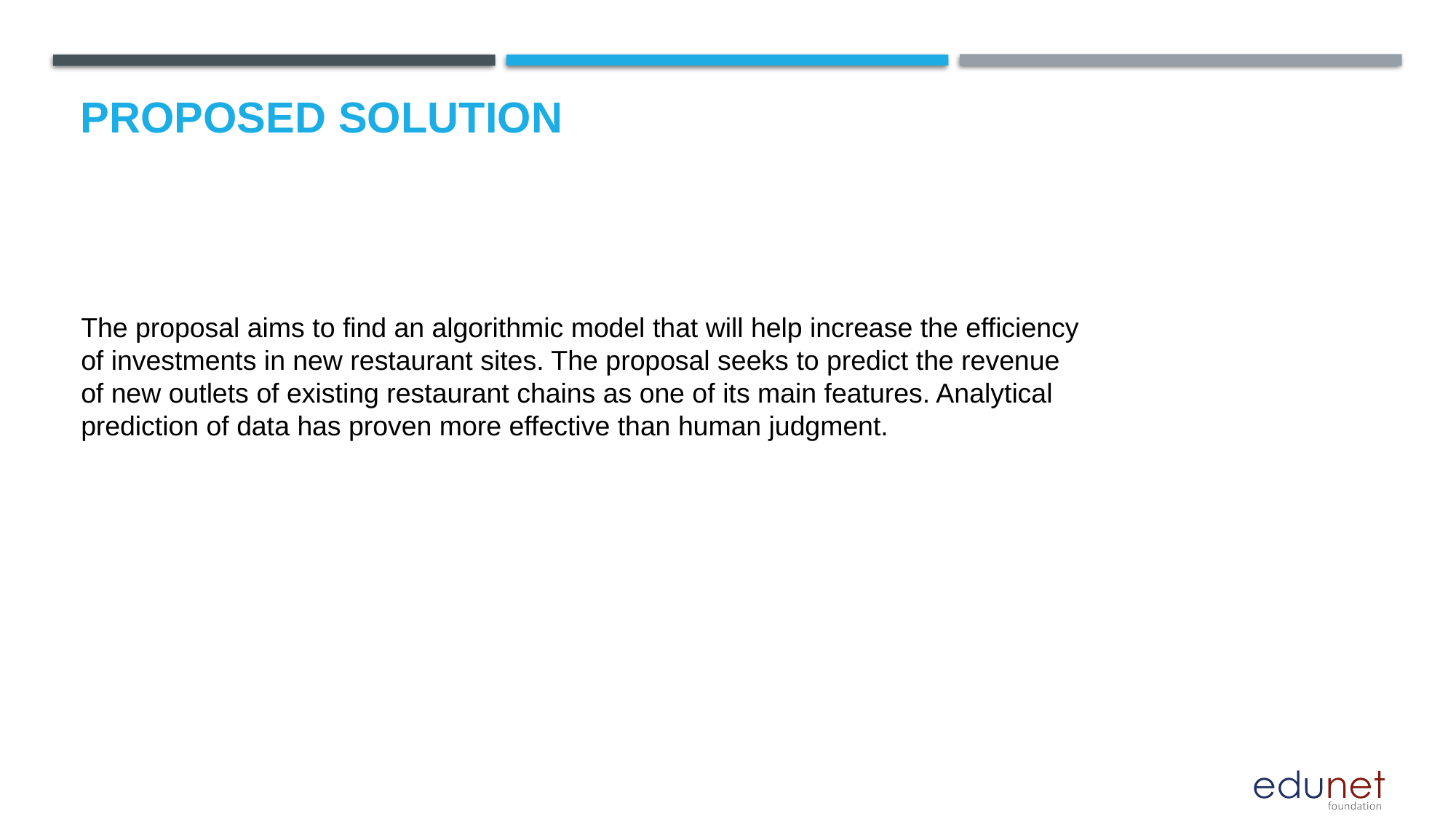

# Proposed Solution

The proposal aims to find an algorithmic model that will help increase the efficiency of investments in new restaurant sites. The proposal seeks to predict the revenue of new outlets of existing restaurant chains as one of its main features. Analytical prediction of data has proven more effective than human judgment.